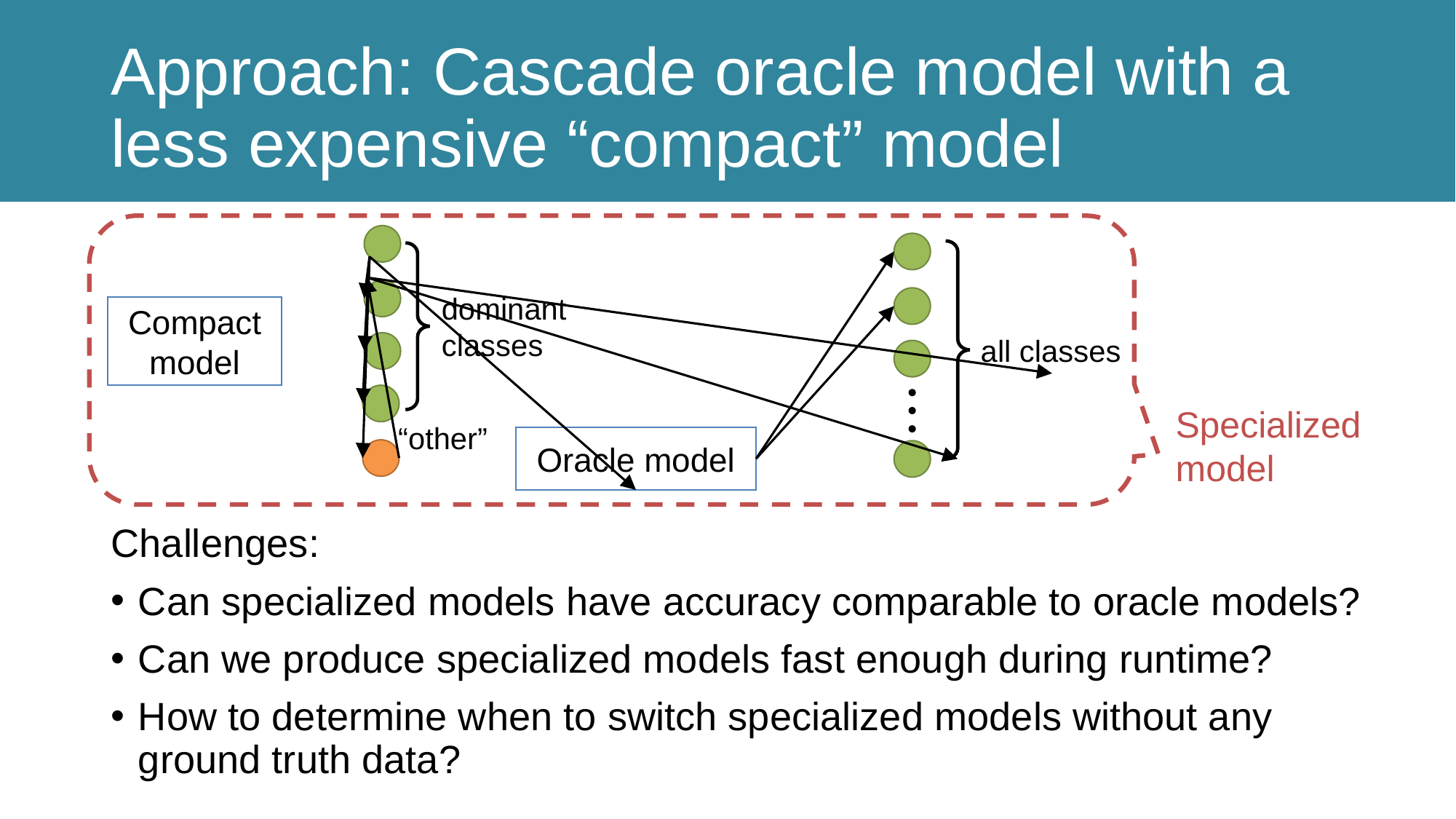

# Approach: Cascade oracle model with a less expensive “compact” model

dominant classes
Compact model
all classes

Specialized model
“other”
Oracle model

Challenges:
Can specialized models have accuracy comparable to oracle models?
Can we produce specialized models fast enough during runtime?
How to determine when to switch specialized models without any ground truth data?